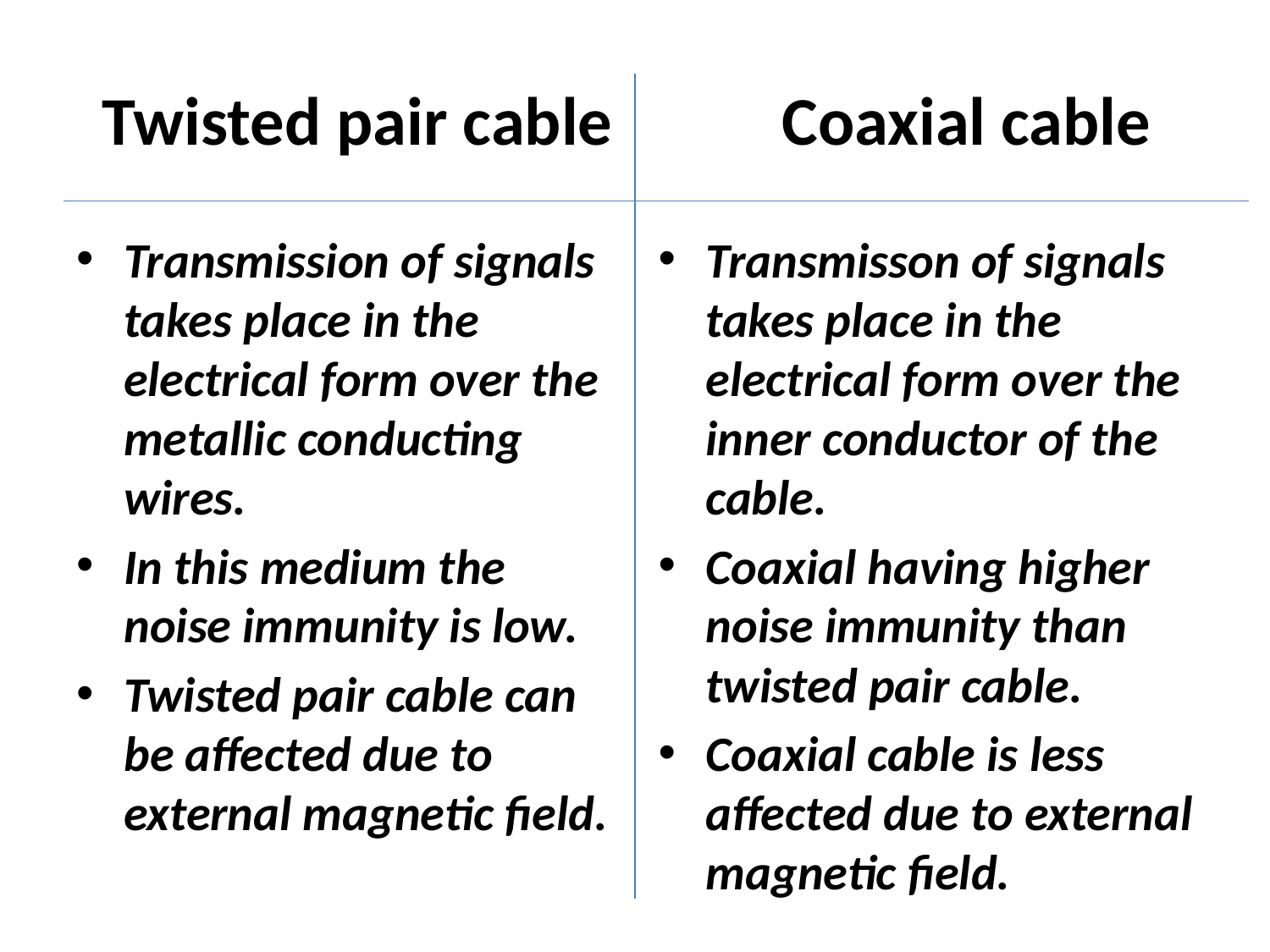

# Twisted pair cable           Coaxial cable
Transmission of signals takes place in the electrical form over the metallic conducting wires.
In this medium the noise immunity is low.
Twisted pair cable can be affected due to external magnetic field.
Transmisson of signals takes place in the electrical form over the inner conductor of the cable.
Coaxial having higher noise immunity than twisted pair cable.
Coaxial cable is less affected due to external magnetic field.